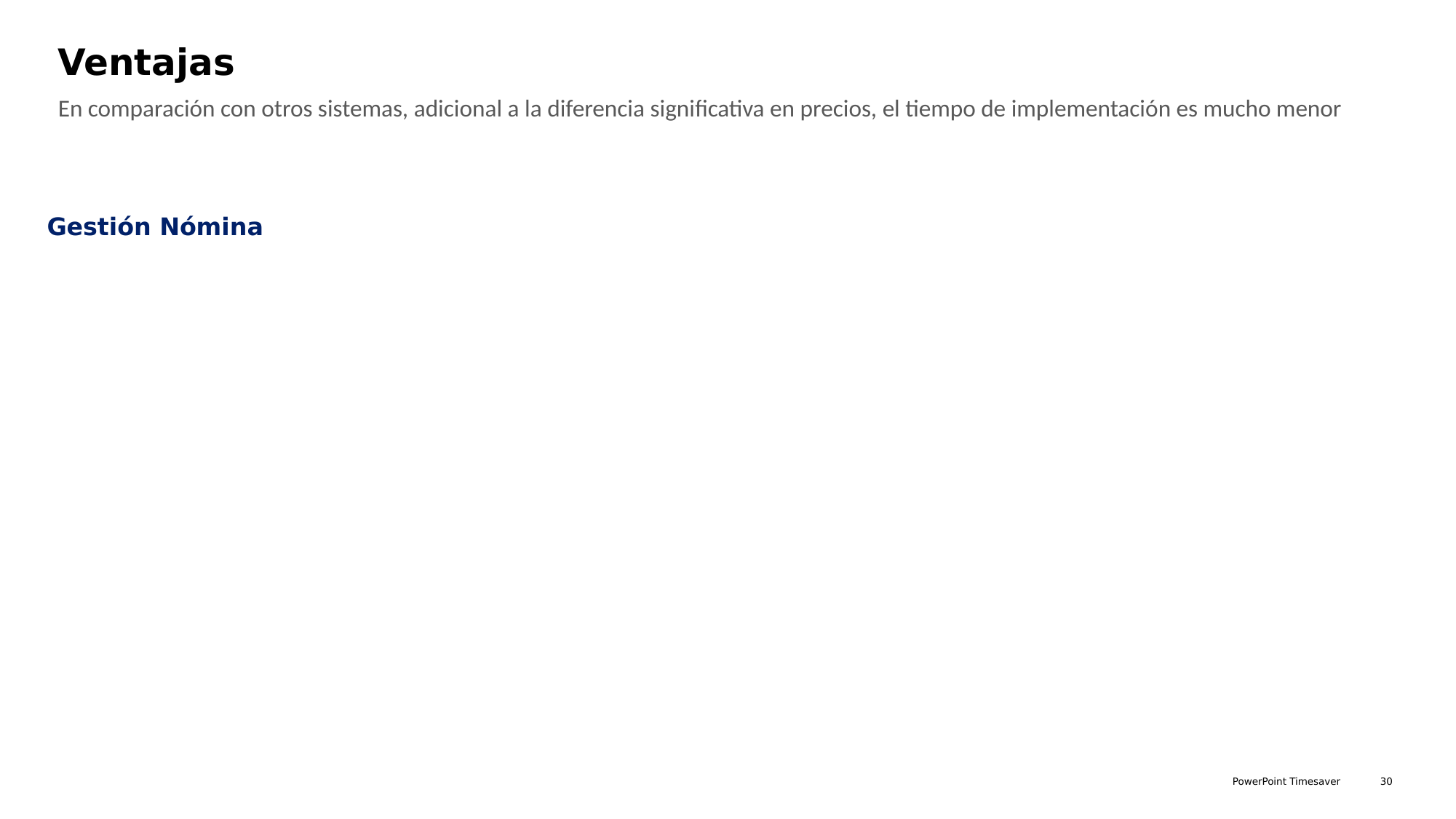

Ventajas
En comparación con otros sistemas, adicional a la diferencia significativa en precios, el tiempo de implementación es mucho menor
Gestión Nómina